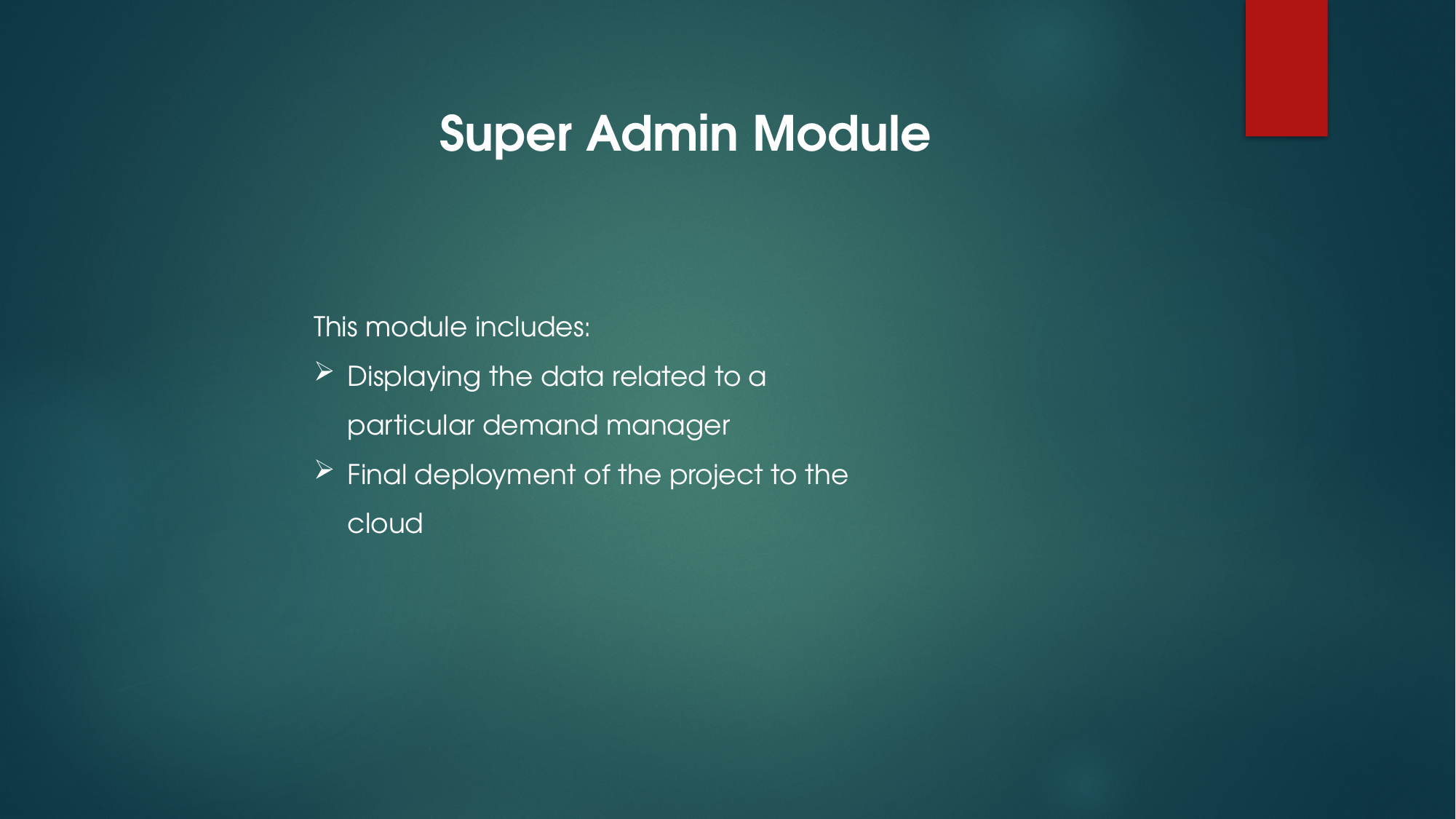

Super Admin Module
This module includes:
Displaying the data related to a particular demand manager
Final deployment of the project to the cloud